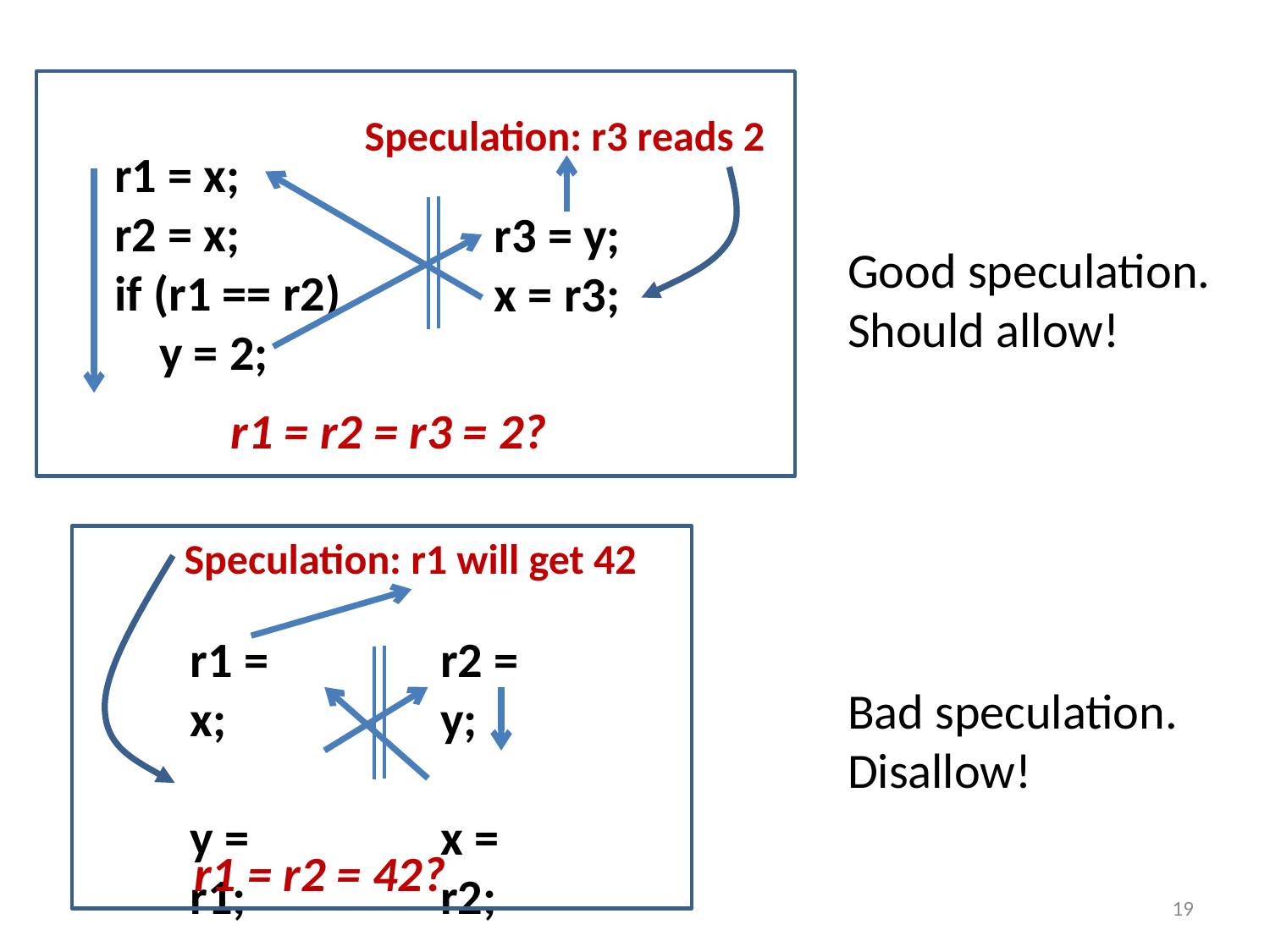

Speculation: r3 reads 2
r1 = x;
r2 = x;
if (r1 == r2)
    y = 2;

r3 = y;
x = r3;
Good speculation. Should allow!
r1 = r2 = r3 = 2?

Speculation: r1 will get 42

r1 = x;

y = r1;
r2 = y;

x = r2;
r1 = r2 = 42?
Bad speculation. Disallow!
19